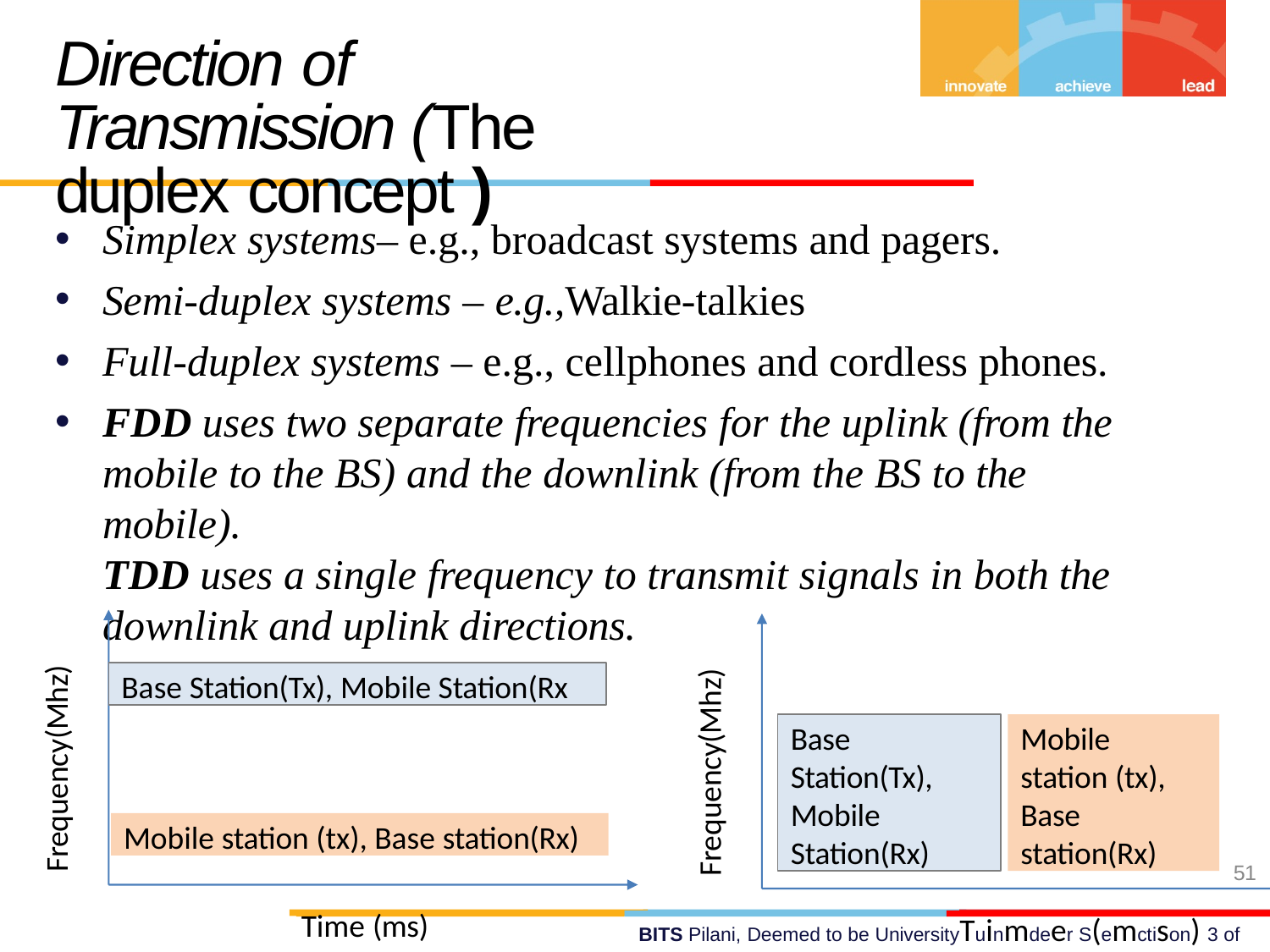

# Direction of Transmission (The duplex concept )
Simplex systems– e.g., broadcast systems and pagers.
Semi-duplex systems – e.g.,Walkie-talkies
Full-duplex systems – e.g., cellphones and cordless phones.
FDD uses two separate frequencies for the uplink (from the mobile to the BS) and the downlink (from the BS to the mobile).
TDD uses a single frequency to transmit signals in both the downlink and uplink directions.

Frequency(Mhz)
Base Station(Tx), Mobile Station(Rx
Frequency(Mhz)
Base Station(Tx), Mobile Station(Rx)
Mobile station (tx), Base station(Rx)
Mobile station (tx), Base station(Rx)
51
Time (ms)
BITS Pilani, Deemed to be UniversityTuinmdeer S(emctison) 3 of UGC Act, 1956